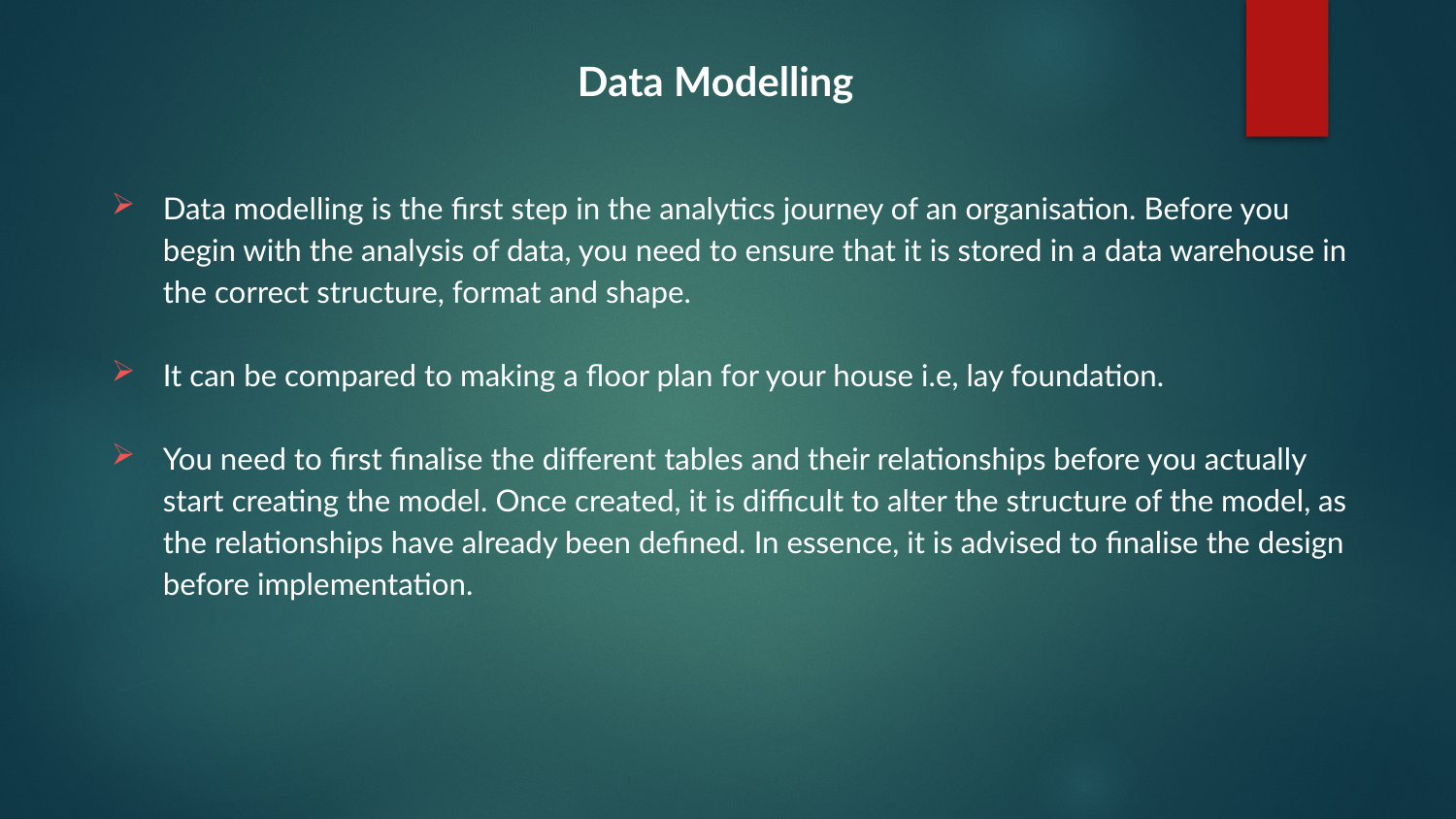

Data Modelling
Data modelling is the first step in the analytics journey of an organisation. Before you begin with the analysis of data, you need to ensure that it is stored in a data warehouse in the correct structure, format and shape.

It can be compared to making a floor plan for your house i.e, lay foundation.

You need to first finalise the different tables and their relationships before you actually start creating the model. Once created, it is difficult to alter the structure of the model, as the relationships have already been defined. In essence, it is advised to finalise the design before implementation.